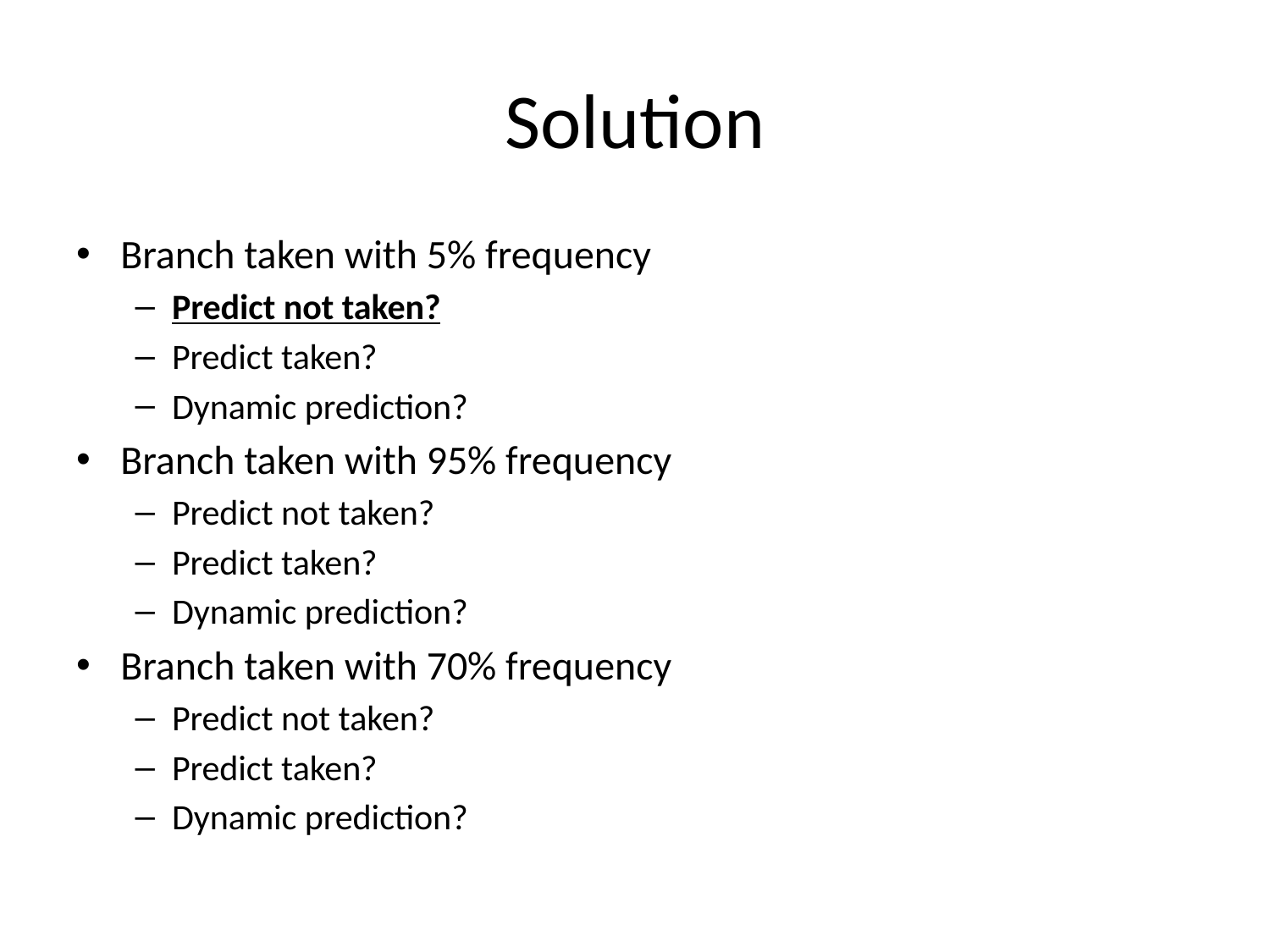

# Solution
Branch taken with 5% frequency
Predict not taken?
Predict taken?
Dynamic prediction?
Branch taken with 95% frequency
Predict not taken?
Predict taken?
Dynamic prediction?
Branch taken with 70% frequency
Predict not taken?
Predict taken?
Dynamic prediction?